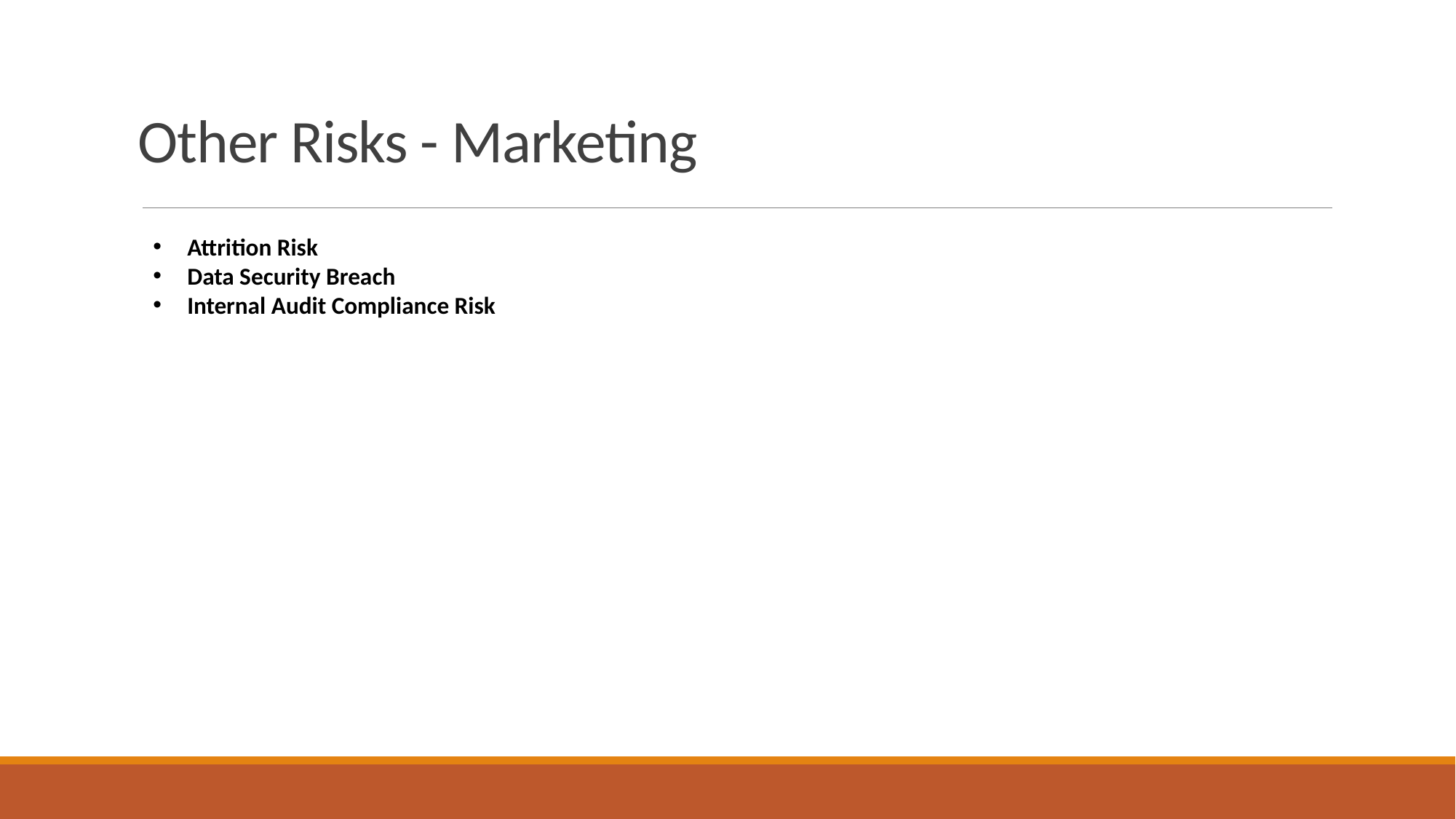

# Other Risks - Marketing
Attrition Risk
Data Security Breach
Internal Audit Compliance Risk